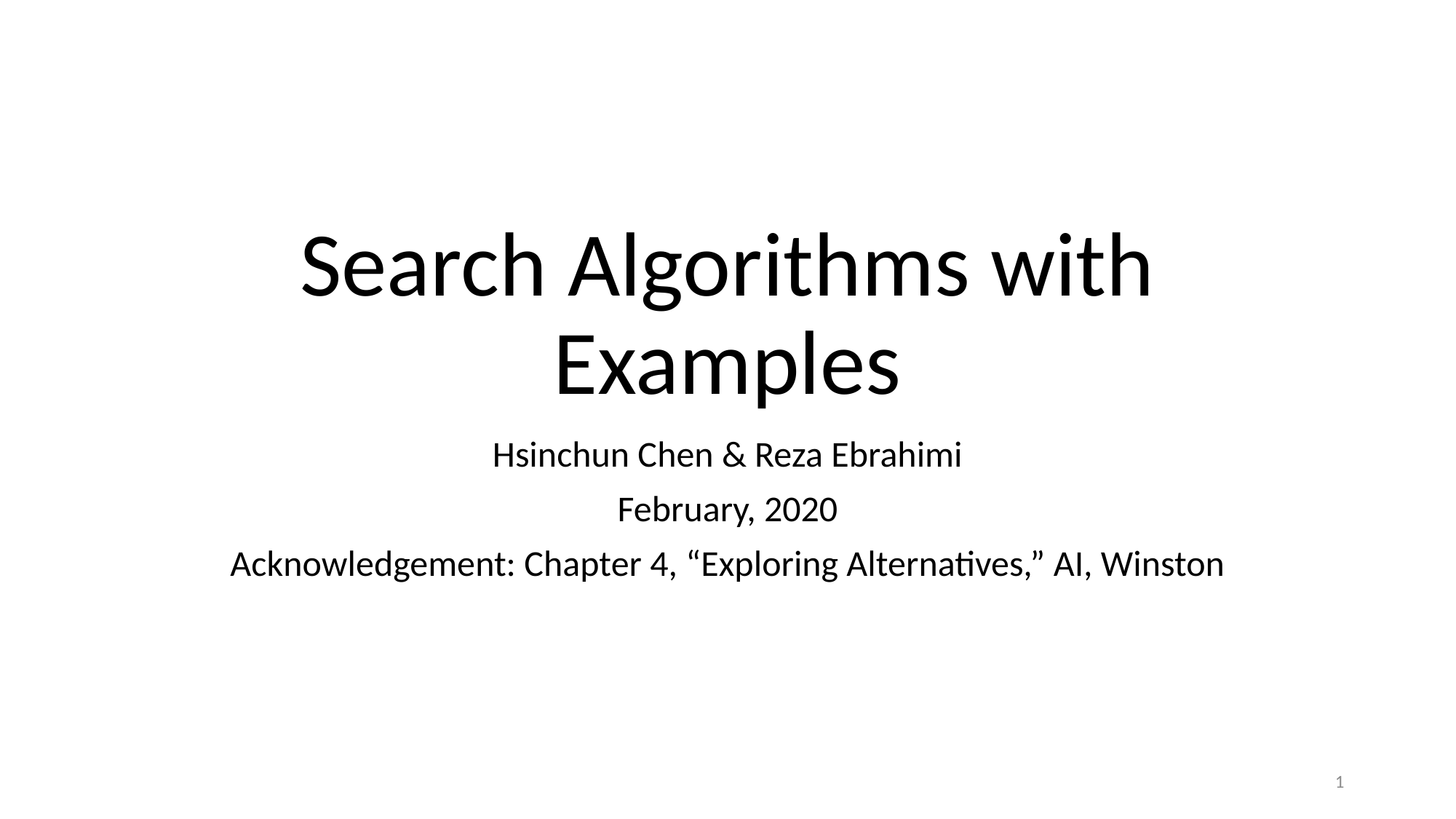

# Search Algorithms with Examples
Hsinchun Chen & Reza Ebrahimi
February, 2020
Acknowledgement: Chapter 4, “Exploring Alternatives,” AI, Winston
1